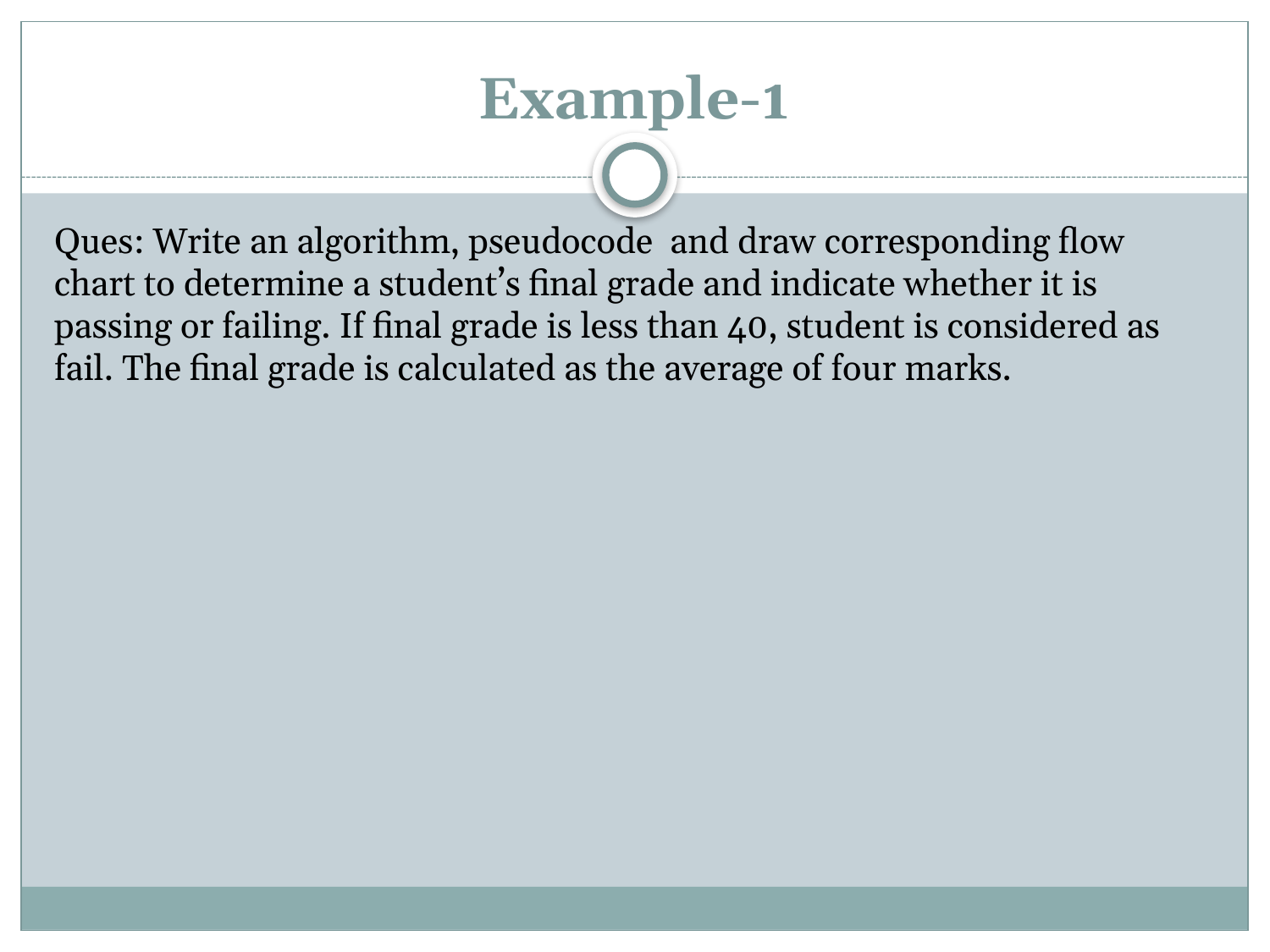

# Example-1
Ques: Write an algorithm, pseudocode  and draw corresponding flow chart to determine a student’s final grade and indicate whether it is passing or failing. If final grade is less than 40, student is considered as fail. The final grade is calculated as the average of four marks.